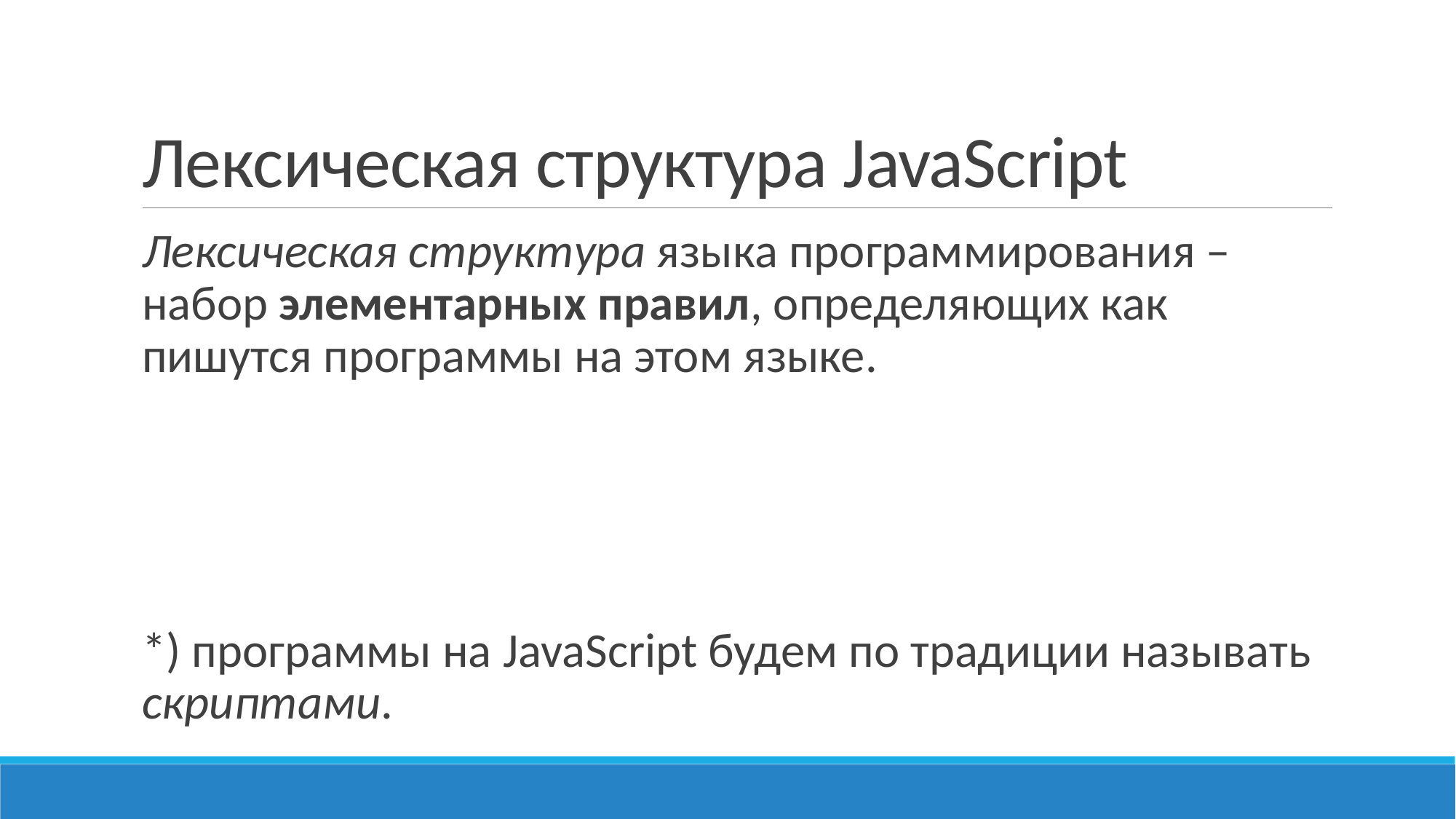

# Лексическая структура JavaScript
Лексическая структура языка программирования – набор элементарных правил, определяющих как пишутся программы на этом языке.

*) программы на JavaScript будем по традиции называть скриптами.